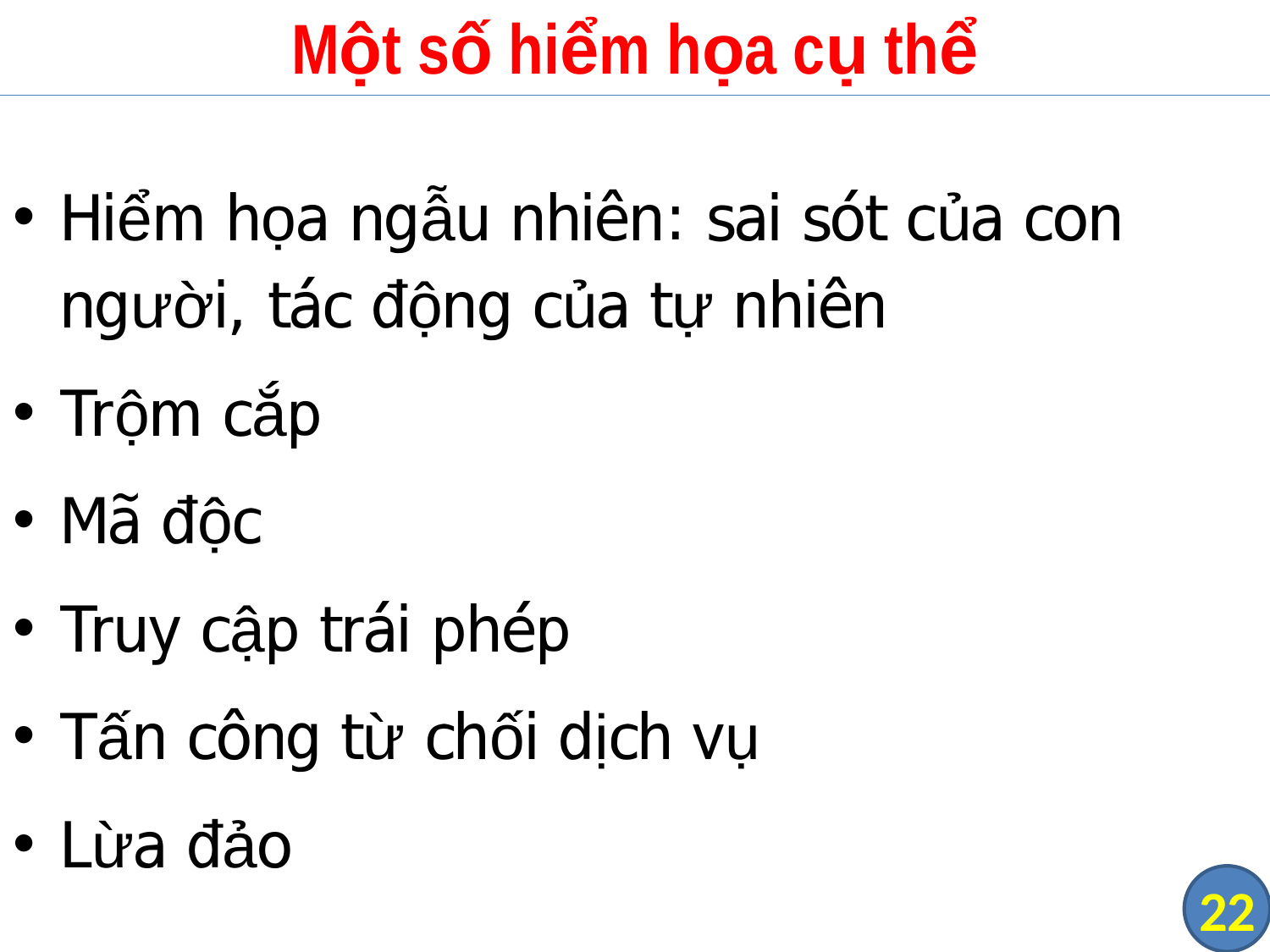

# Một số hiểm họa cụ thể
Hiểm họa ngẫu nhiên: sai sót của con người, tác động của tự nhiên
Trộm cắp
Mã độc
Truy cập trái phép
Tấn công từ chối dịch vụ
Lừa đảo
22